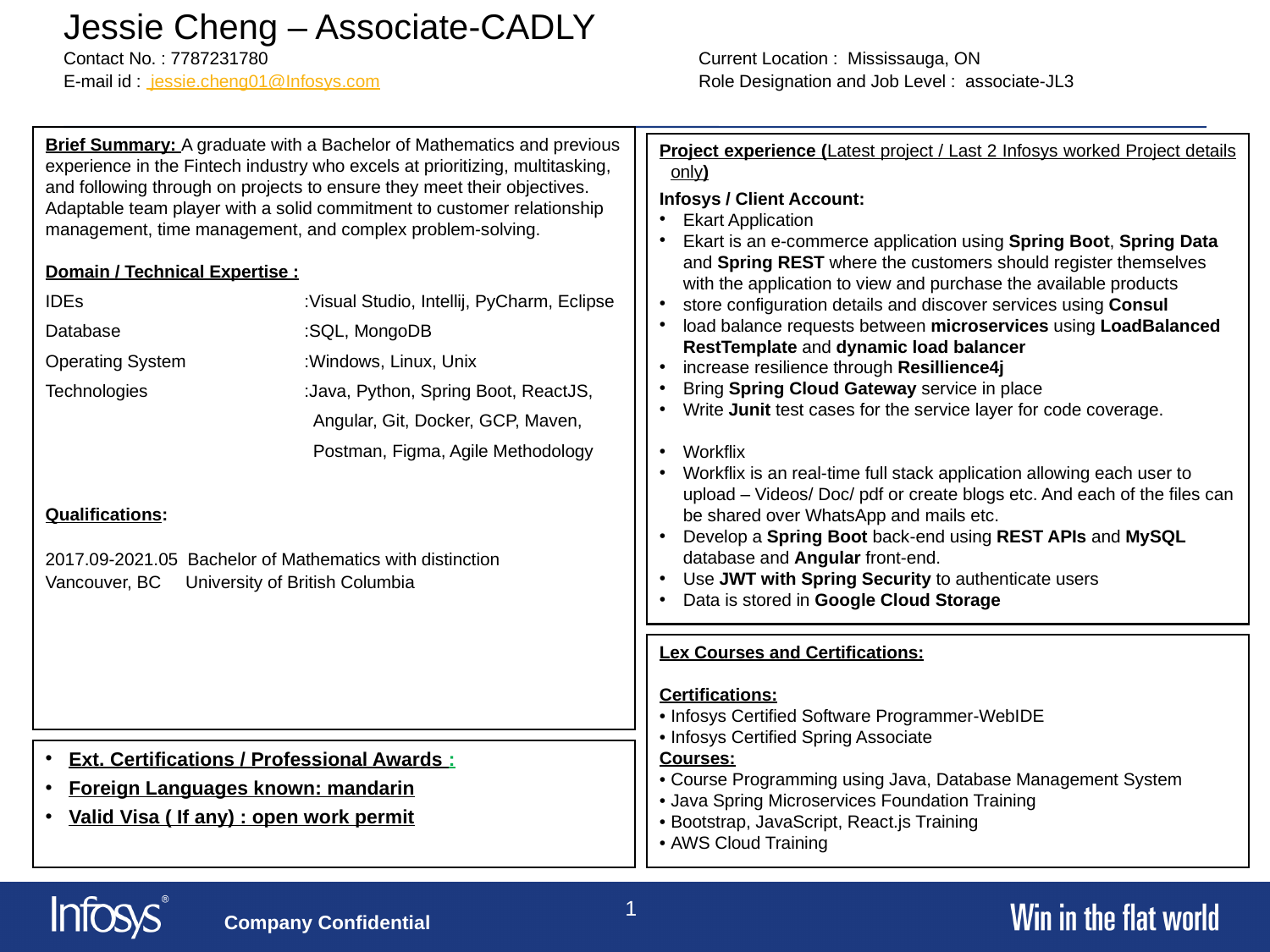

# Jessie Cheng – Associate-CADLY Contact No. : 7787231780				Current Location :  Mississauga, ON E-mail id :  jessie.cheng01@Infosys.com 			Role Designation and Job Level :  associate-JL3
Brief Summary: A graduate with a Bachelor of Mathematics and previous experience in the Fintech industry who excels at prioritizing, multitasking, and following through on projects to ensure they meet their objectives. Adaptable team player with a solid commitment to customer relationship management, time management, and complex problem-solving.

Domain / Technical Expertise :
IDEs 		 :Visual Studio, Intellij, PyCharm, Eclipse
Database   		 :SQL, MongoDB
Operating System  	 :Windows, Linux, Unix
Technologies            	 :Java, Python, Spring Boot, ReactJS,
                                                       Angular, Git, Docker, GCP, Maven,
                                                       Postman, Figma, Agile Methodology

Qualifications:

2017.09-2021.05  Bachelor of Mathematics with distinction
Vancouver, BC     University of British Columbia
Project experience (Latest project / Last 2 Infosys worked Project details only)
Infosys / Client Account:
Ekart Application
Ekart is an e-commerce application using Spring Boot, Spring Data and Spring REST where the customers should register themselves with the application to view and purchase the available products
store configuration details and discover services using Consul
load balance requests between microservices using LoadBalanced RestTemplate and dynamic load balancer
increase resilience through Resillience4j
Bring Spring Cloud Gateway service in place
Write Junit test cases for the service layer for code coverage.

Workflix
Workflix is an real-time full stack application allowing each user to upload – Videos/ Doc/ pdf or create blogs etc. And each of the files can be shared over WhatsApp and mails etc.
Develop a Spring Boot back-end using REST APIs and MySQL database and Angular front-end.
Use JWT with Spring Security to authenticate users
Data is stored in Google Cloud Storage

Lex Courses and Certifications:

Certifications:
•	Infosys Certified Software Programmer-WebIDE
•	Infosys Certified Spring Associate
Courses:
•	Course Programming using Java, Database Management System
•	Java Spring Microservices Foundation Training
•	Bootstrap, JavaScript, React.js Training
•	AWS Cloud Training

Ext. Certifications / Professional Awards :
Foreign Languages known: mandarin
Valid Visa ( If any) : open work permit